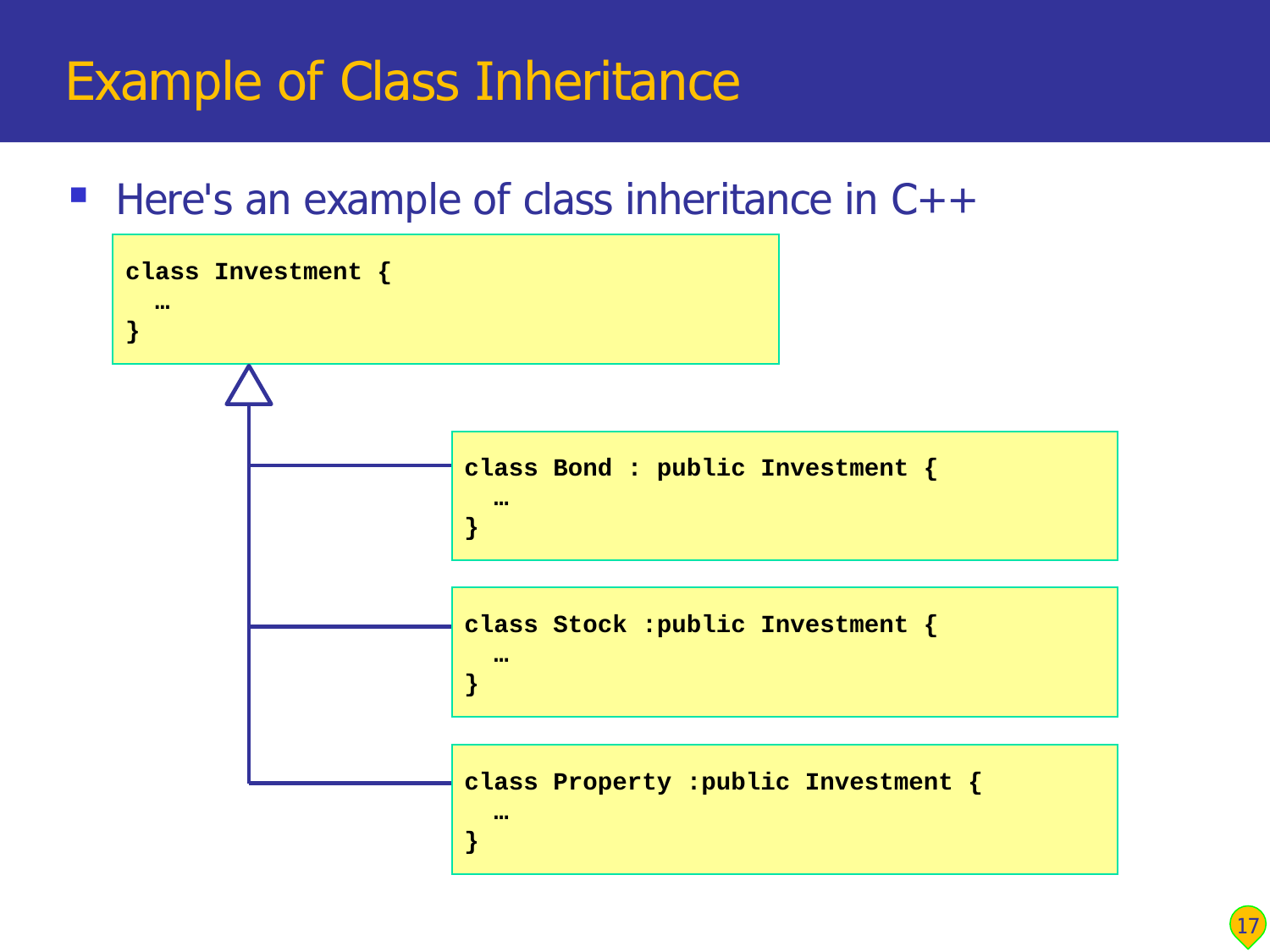

# Example of Class Inheritance
Here's an example of class inheritance in C++
class Investment {
  …
}

class Bond : public Investment {
  …
}
class Stock :public Investment {
  …
}
class Property :public Investment {
  …
}
17